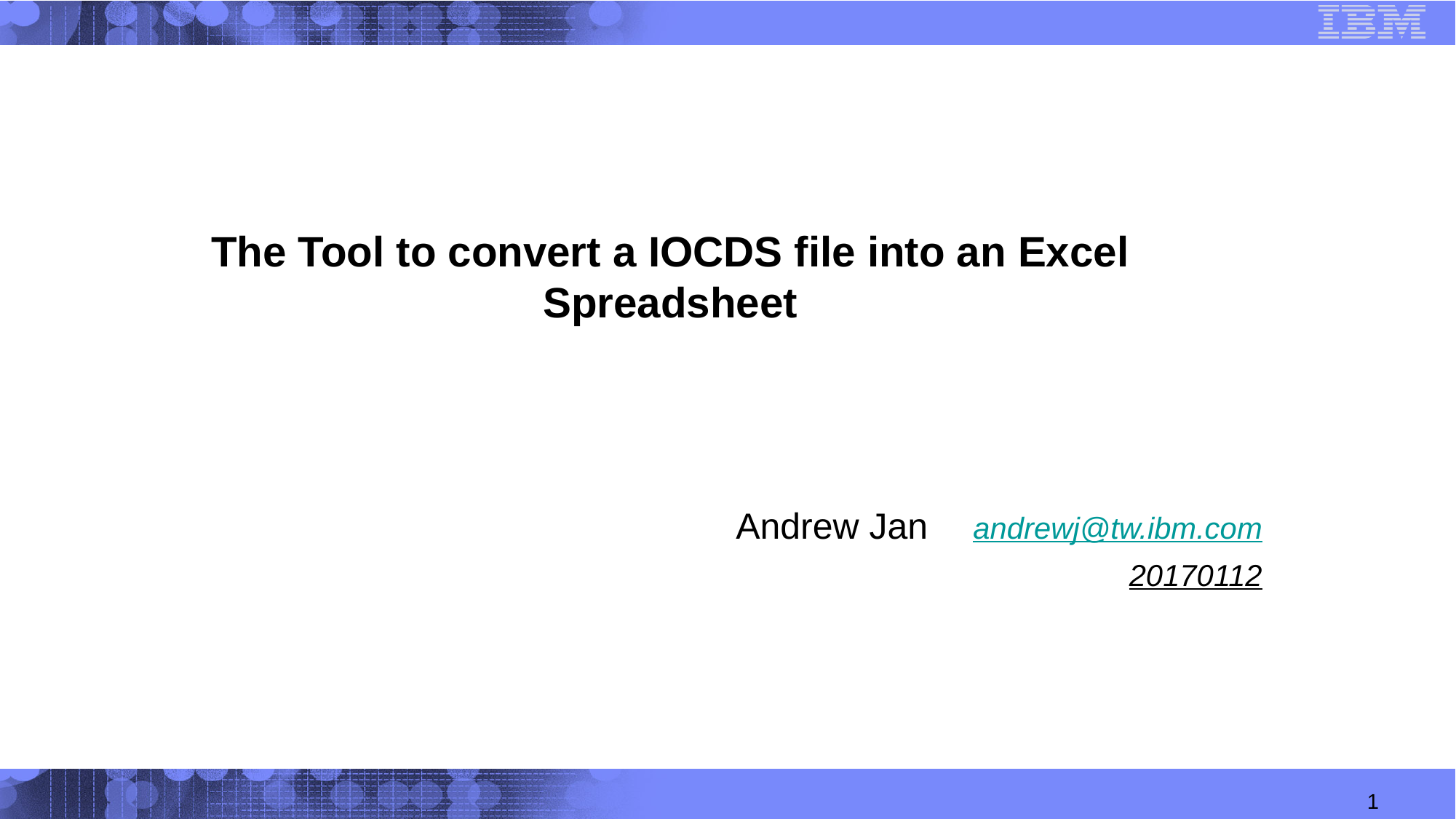

# The Tool to convert a IOCDS file into an Excel Spreadsheet
Andrew Jan   andrewj@tw.ibm.com
20170112